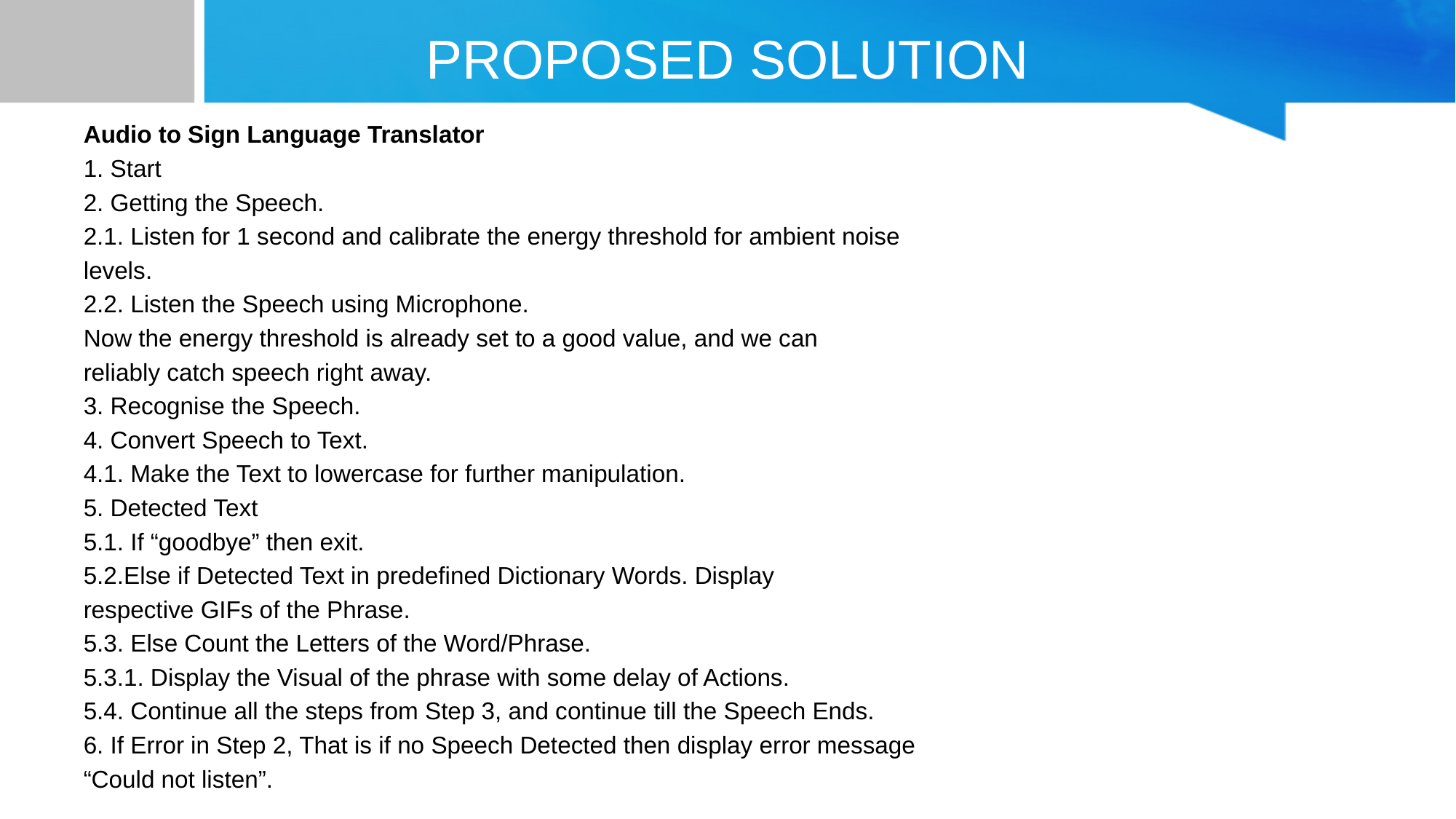

# PROPOSED SOLUTION
Audio to Sign Language Translator
1. Start
2. Getting the Speech.
2.1. Listen for 1 second and calibrate the energy threshold for ambient noise
levels.
2.2. Listen the Speech using Microphone.
Now the energy threshold is already set to a good value, and we can
reliably catch speech right away.
3. Recognise the Speech.
4. Convert Speech to Text.
4.1. Make the Text to lowercase for further manipulation.
5. Detected Text
5.1. If “goodbye” then exit.
5.2.Else if Detected Text in predefined Dictionary Words. Display
respective GIFs of the Phrase.
5.3. Else Count the Letters of the Word/Phrase.
5.3.1. Display the Visual of the phrase with some delay of Actions.
5.4. Continue all the steps from Step 3, and continue till the Speech Ends.
6. If Error in Step 2, That is if no Speech Detected then display error message
“Could not listen”.